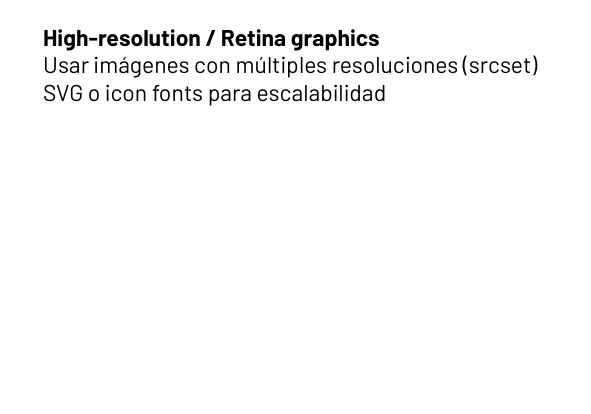

High-resolution / Retina graphics
Usar imágenes con múltiples resoluciones (srcset)
SVG o icon fonts para escalabilidad